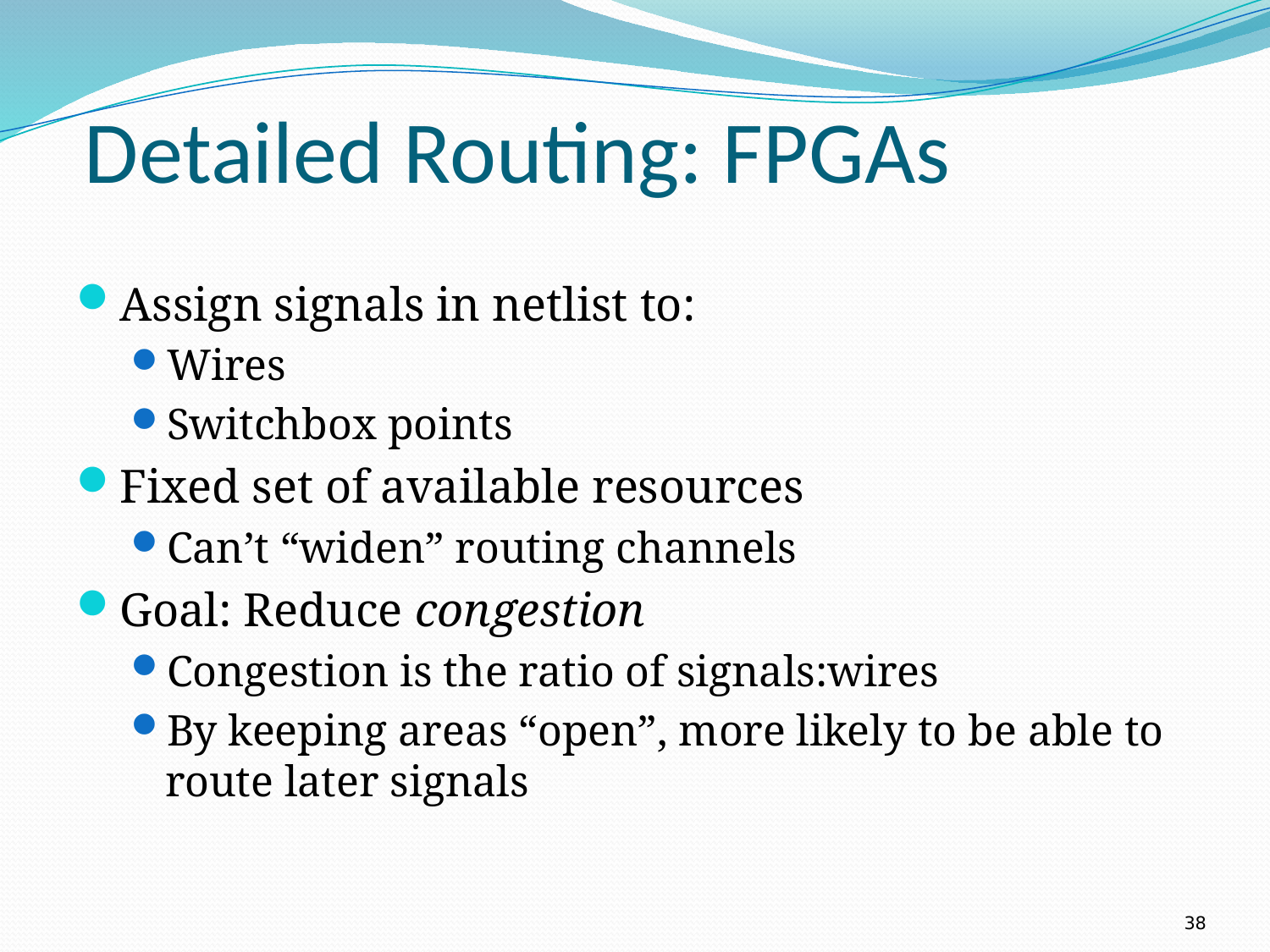

# Detailed Routing: FPGAs
Assign signals in netlist to:
Wires
Switchbox points
Fixed set of available resources
Can’t “widen” routing channels
Goal: Reduce congestion
Congestion is the ratio of signals:wires
By keeping areas “open”, more likely to be able to route later signals
38